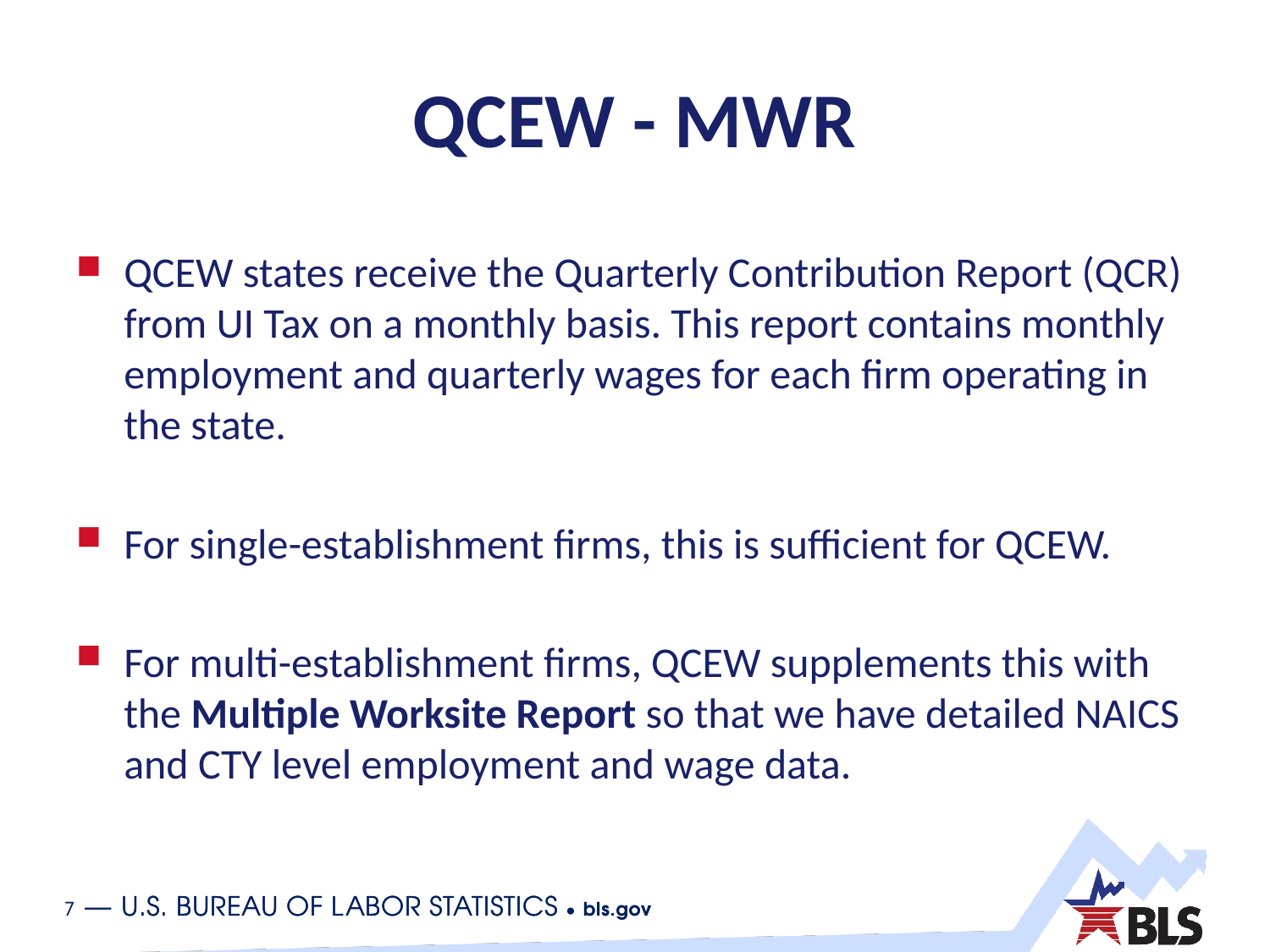

# QCEW - MWR
QCEW states receive the Quarterly Contribution Report (QCR) from UI Tax on a monthly basis. This report contains monthly employment and quarterly wages for each firm operating in the state.

For single-establishment firms, this is sufficient for QCEW.

For multi-establishment firms, QCEW supplements this with the Multiple Worksite Report so that we have detailed NAICS and CTY level employment and wage data.